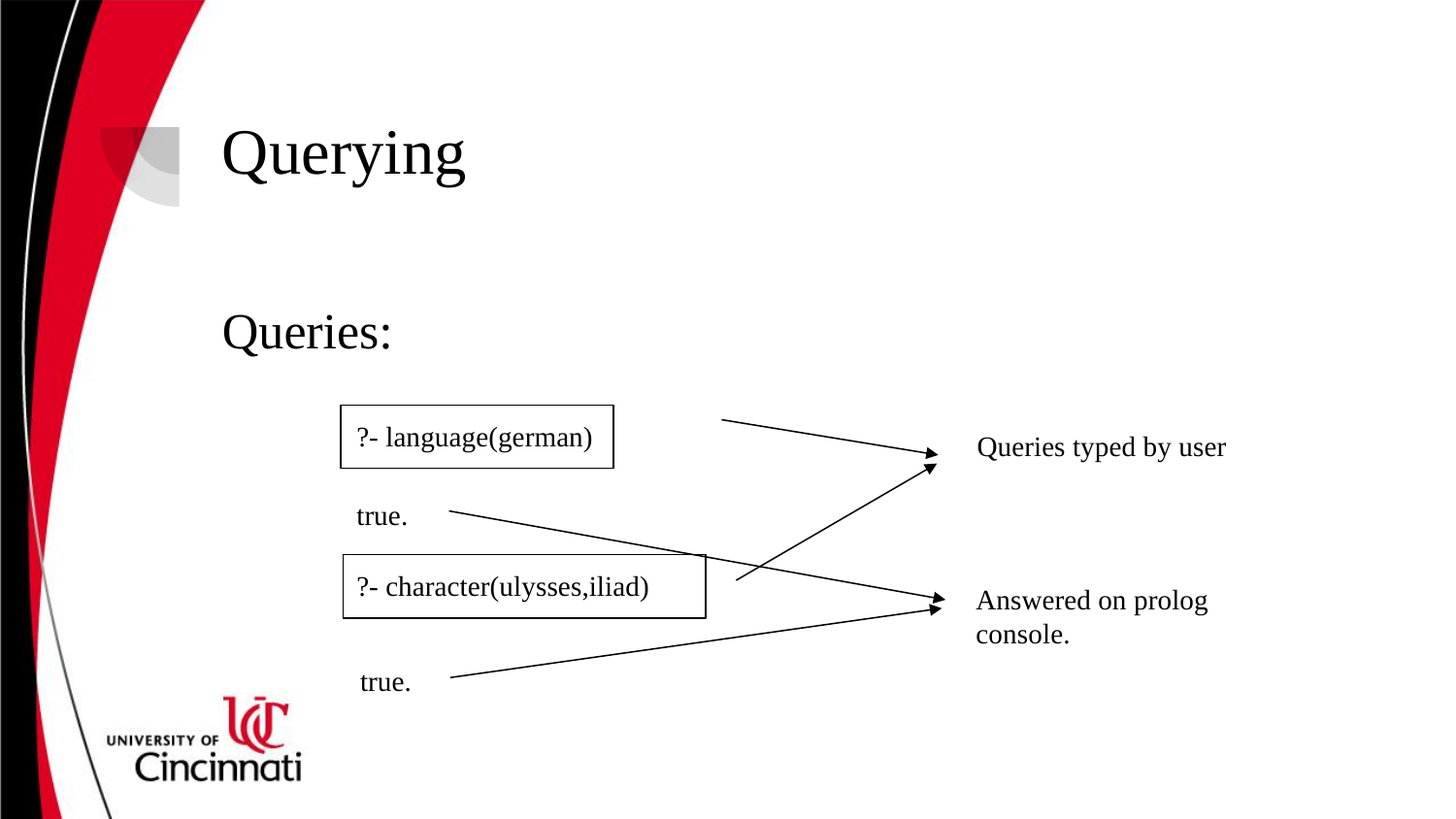

# Querying
Queries:

?- language(german)

Queries typed by user
true.
?- character(ulysses,iliad)

Answered on prolog console.
true.